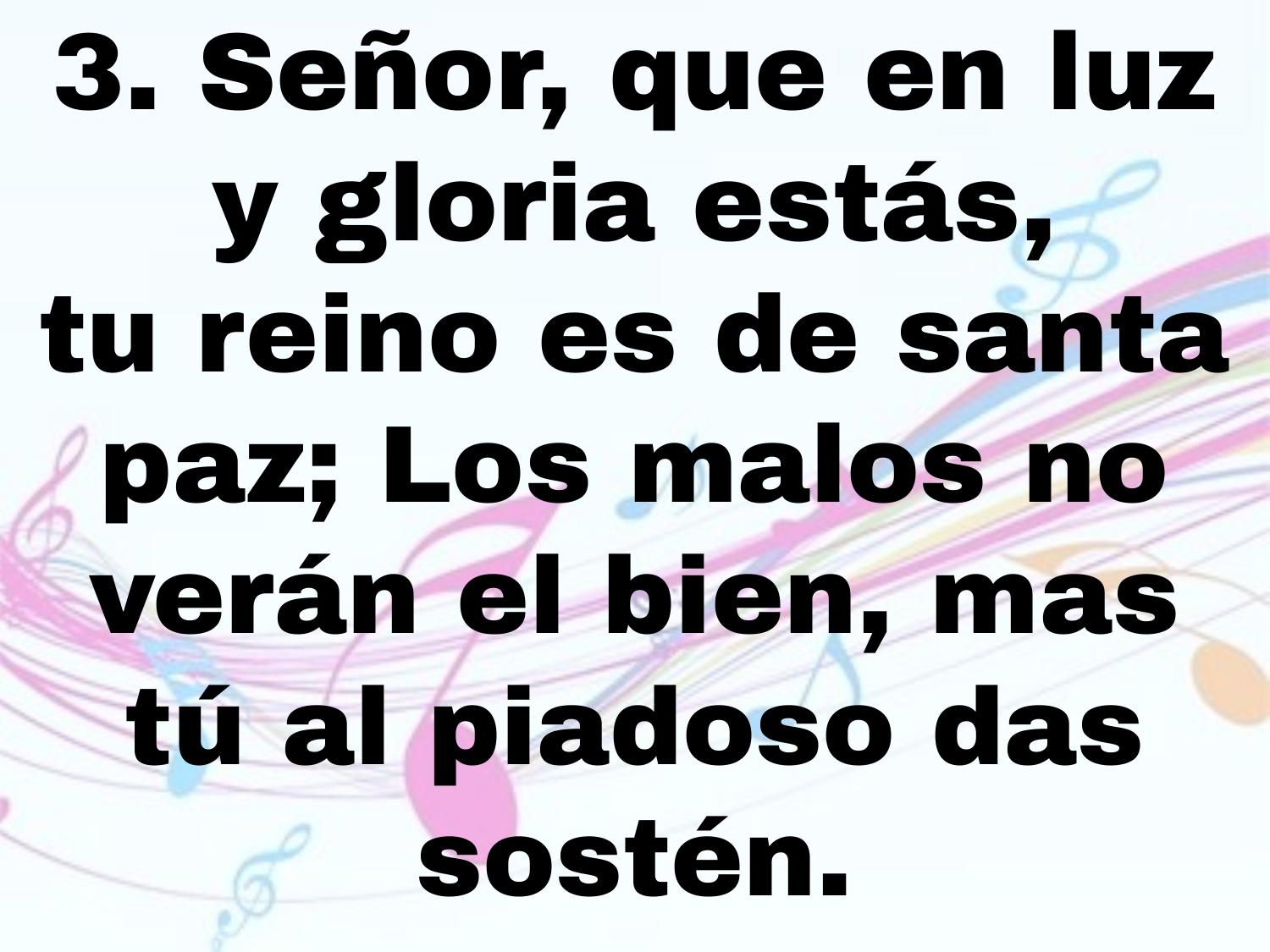

3. Señor, que en luz y gloria estás,
tu reino es de santa paz; Los malos no verán el bien, mas tú al piadoso das sostén.